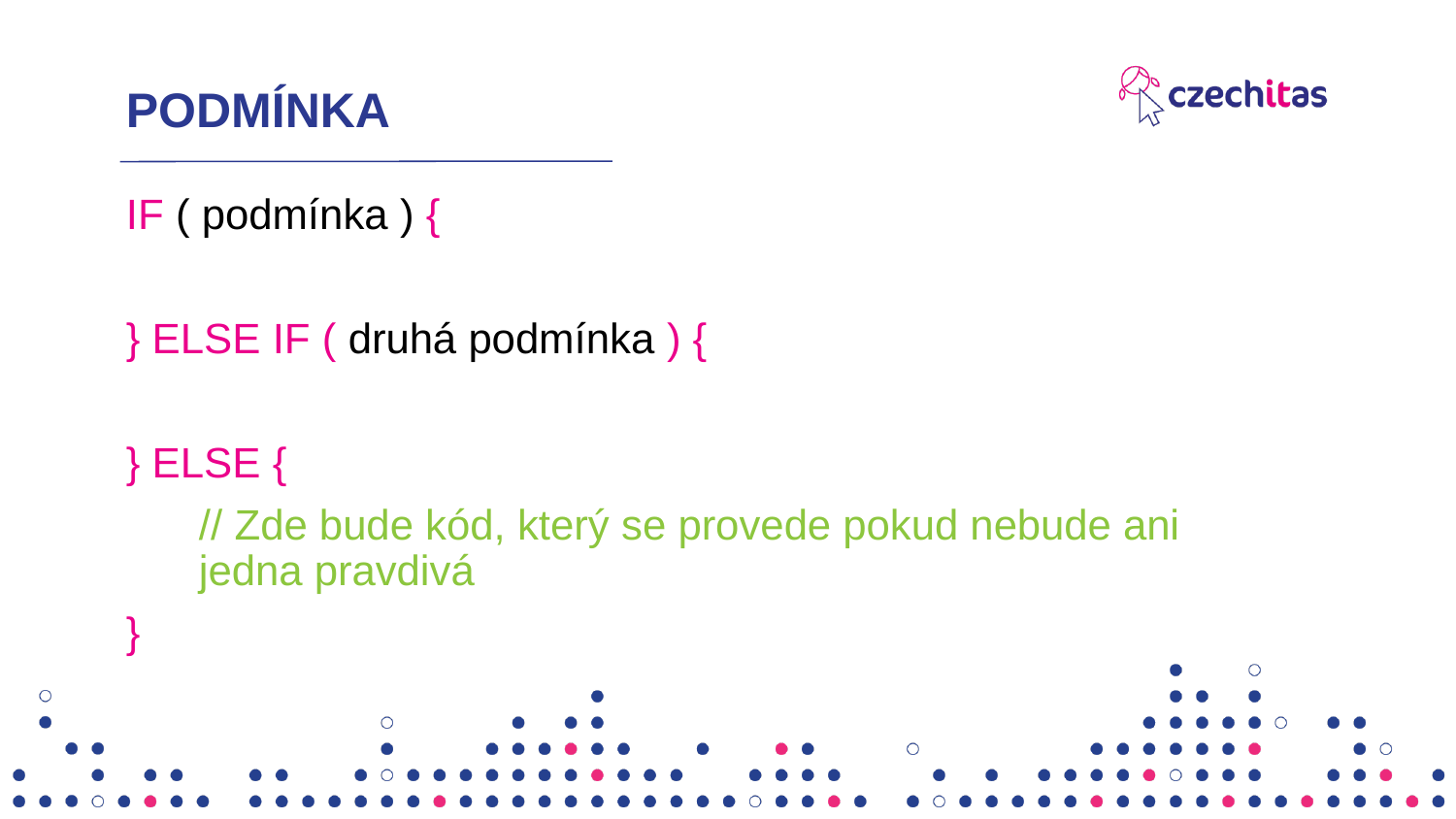

# PODMÍNKA
IF ( podmínka ) {

} ELSE IF ( druhá podmínka ) {

} ELSE {
// Zde bude kód, který se provede pokud nebude ani
jedna pravdivá
}